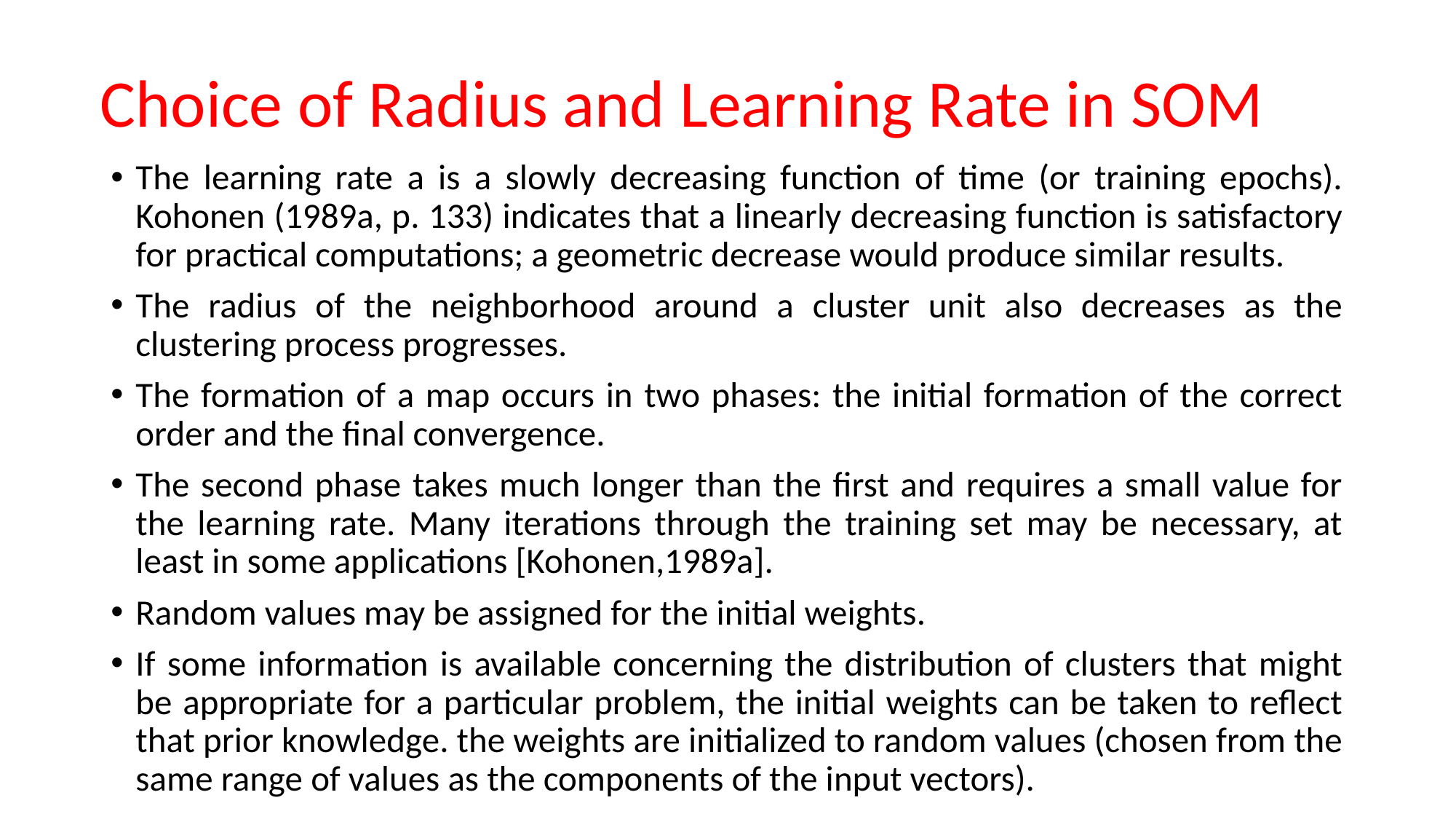

# Choice of Radius and Learning Rate in SOM
The learning rate a is a slowly decreasing function of time (or training epochs). Kohonen (1989a, p. 133) indicates that a linearly decreasing function is satisfactory for practical computations; a geometric decrease would produce similar results.
The radius of the neighborhood around a cluster unit also decreases as the clustering process progresses.
The formation of a map occurs in two phases: the initial formation of the correct order and the final convergence.
The second phase takes much longer than the first and requires a small value for the learning rate. Many iterations through the training set may be necessary, at least in some applications [Kohonen,1989a].
Random values may be assigned for the initial weights.
If some information is available concerning the distribution of clusters that might be appropriate for a particular problem, the initial weights can be taken to reflect that prior knowledge. the weights are initialized to random values (chosen from the same range of values as the components of the input vectors).